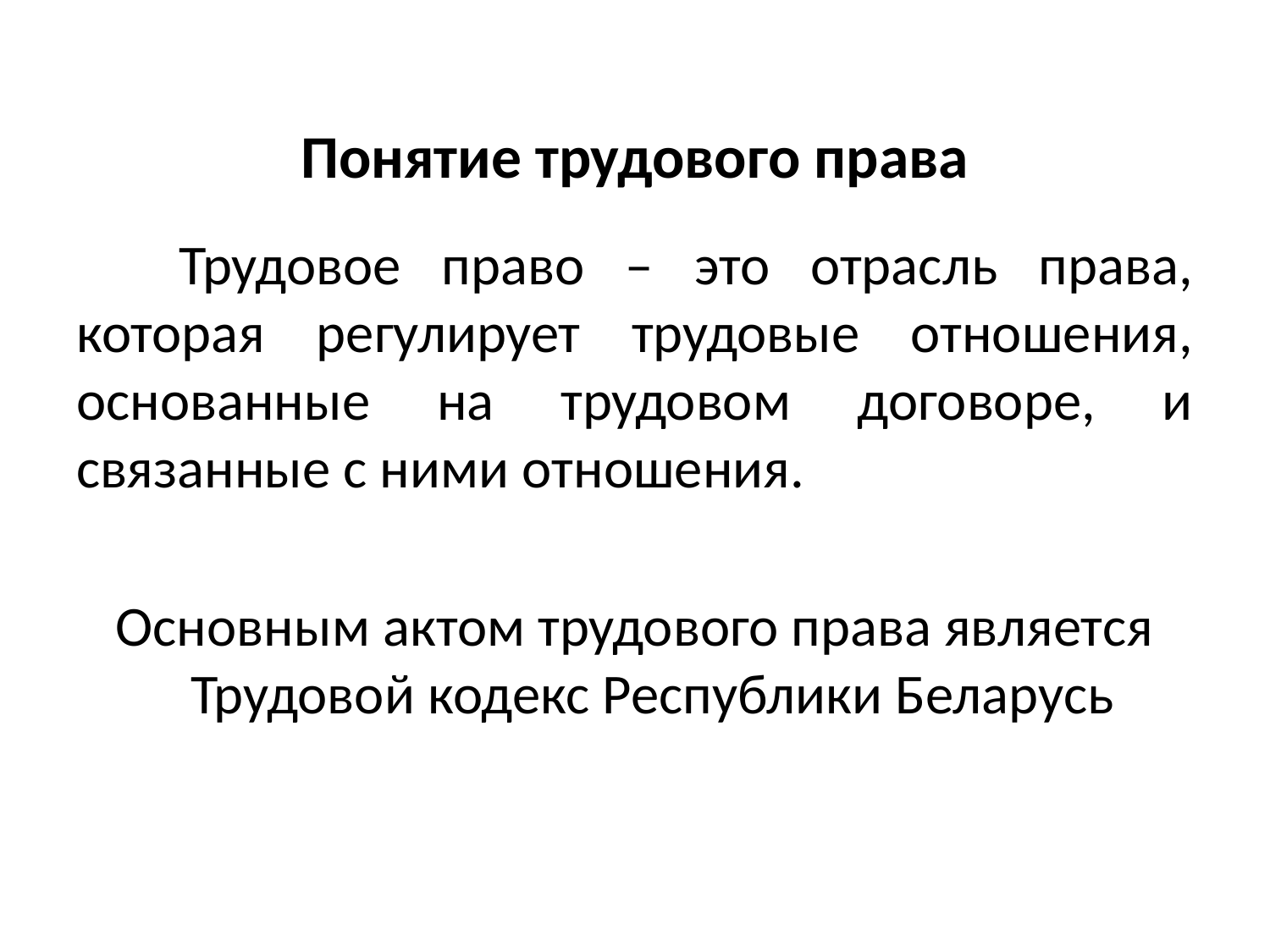

# Понятие трудового права
 Трудовое право – это отрасль права, которая регулирует трудовые отношения, основанные на трудовом договоре, и связанные с ними отношения.

Основным актом трудового права является Трудовой кодекс Республики Беларусь